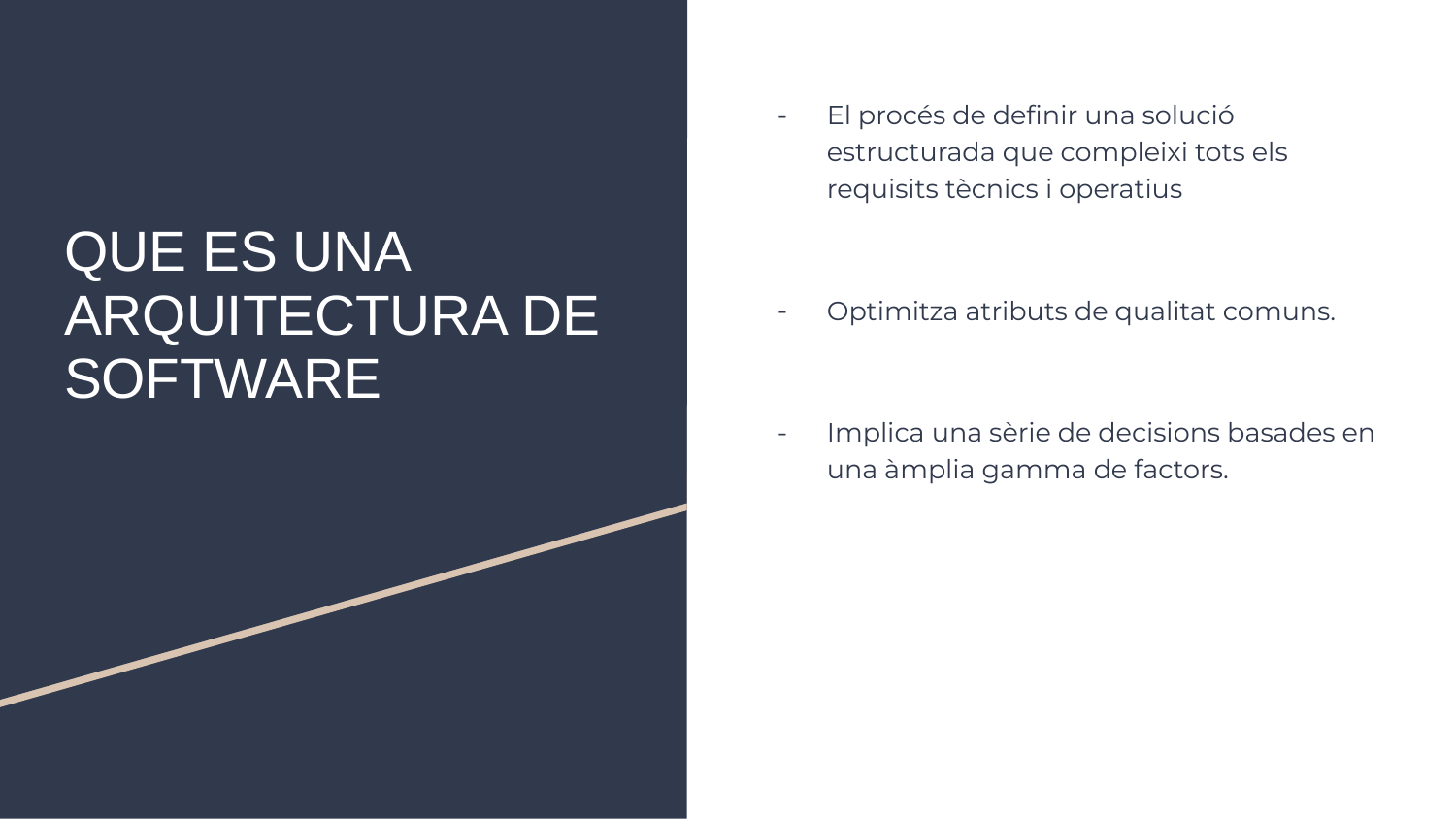

# QUE ES UNA ARQUITECTURA DE SOFTWARE
El procés de definir una solució estructurada que compleixi tots els requisits tècnics i operatius

Optimitza atributs de qualitat comuns.

Implica una sèrie de decisions basades en una àmplia gamma de factors.